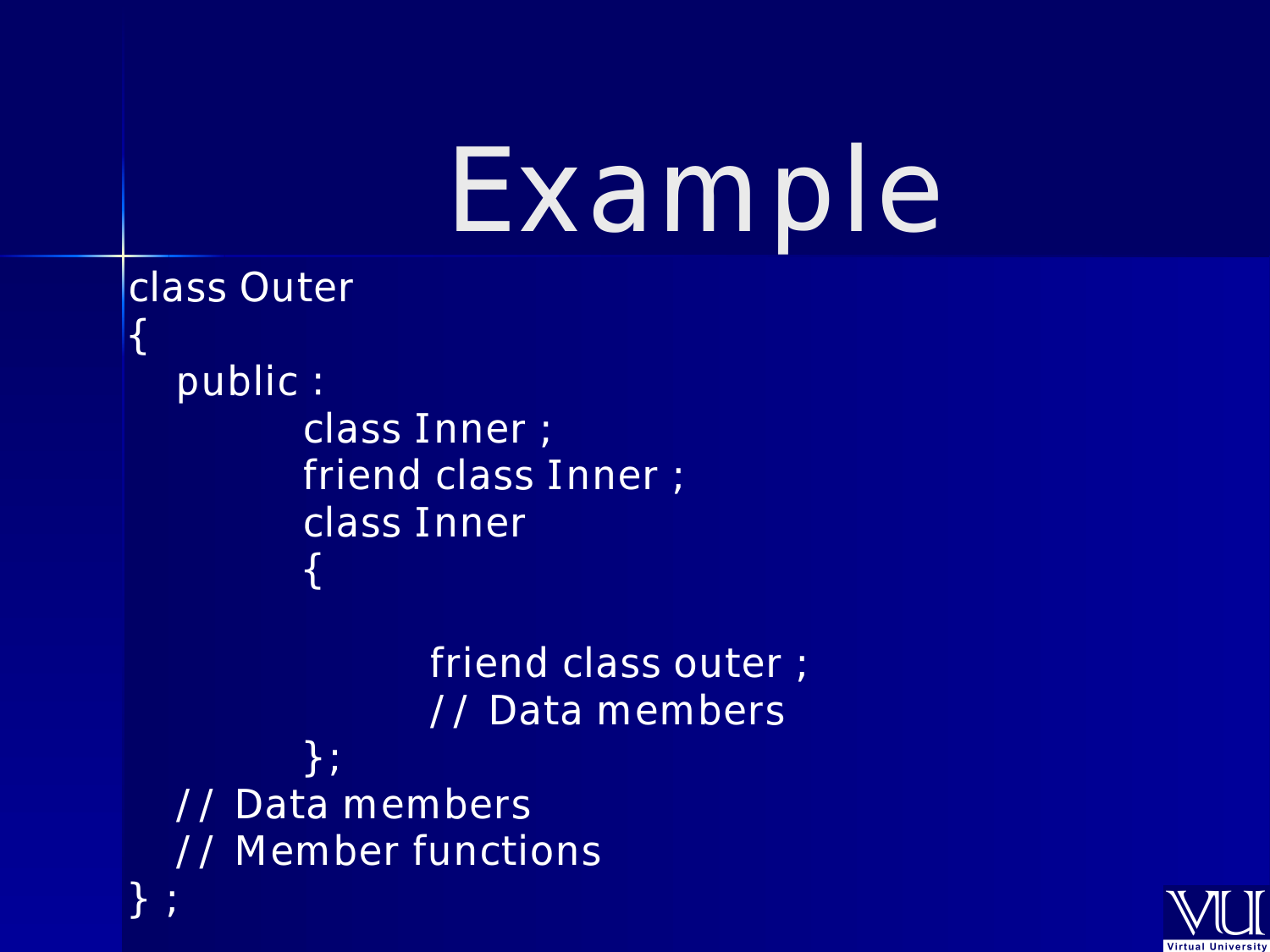

# Example
class Outer
{
	public :
		class Inner ;
		friend class Inner ;
		class Inner
		{

			friend class outer ;
			// Data members
		};
	// Data members
	// Member functions
} ;